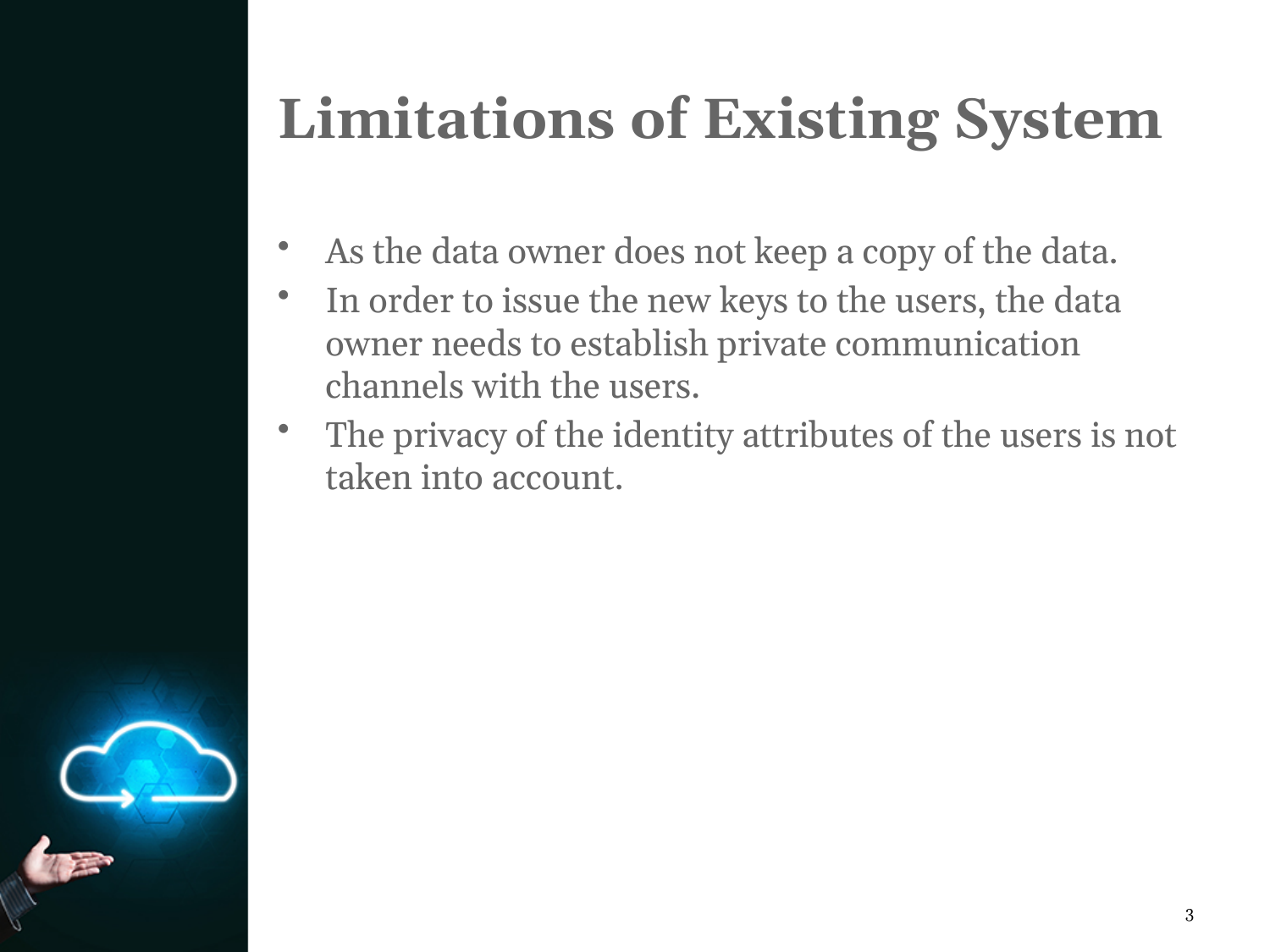

# Limitations of Existing System
As the data owner does not keep a copy of the data.
In order to issue the new keys to the users, the data owner needs to establish private communication channels with the users.
The privacy of the identity attributes of the users is not taken into account.
3